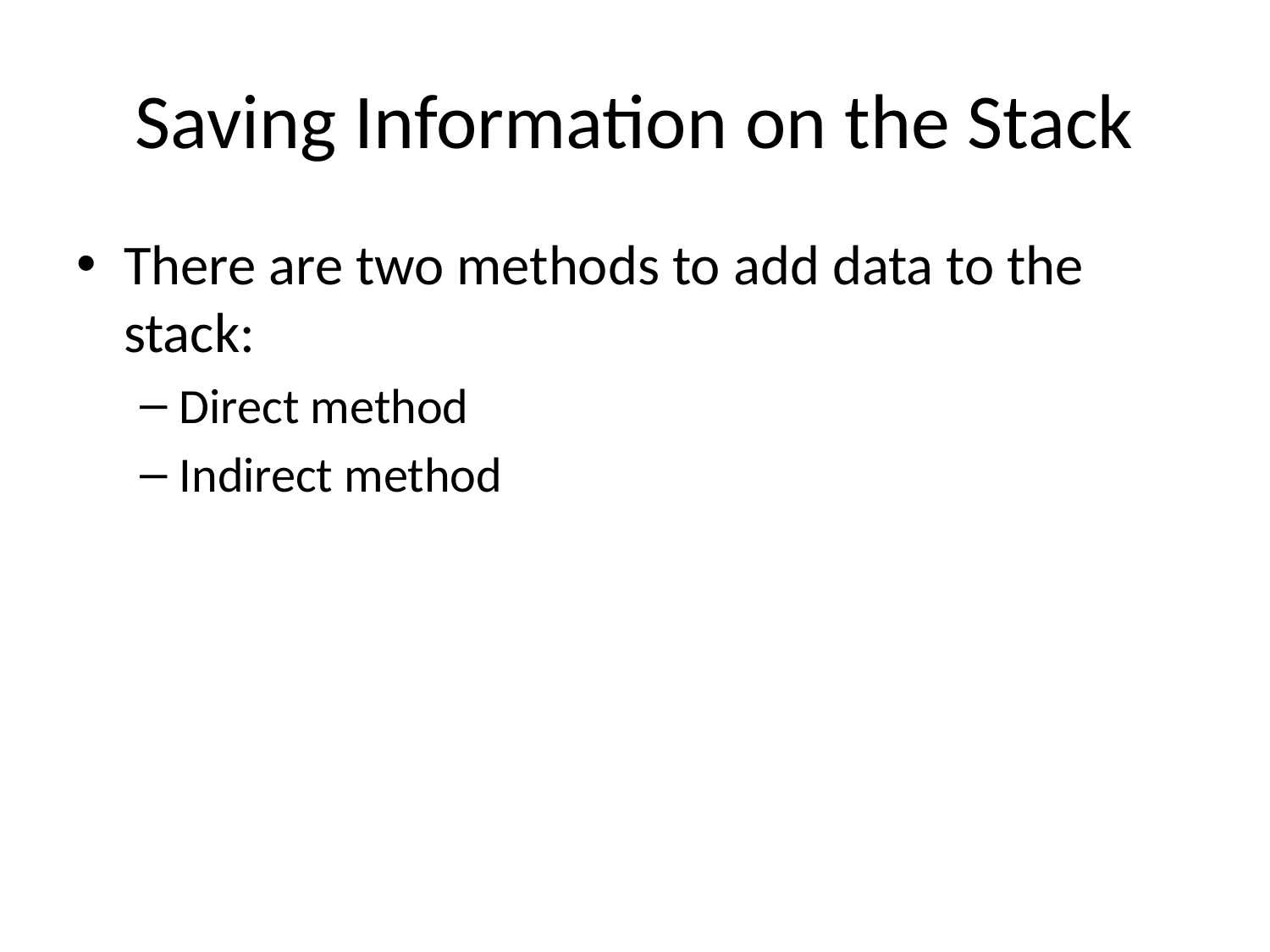

# Saving Information on the Stack
There are two methods to add data to the stack:
Direct method
Indirect method